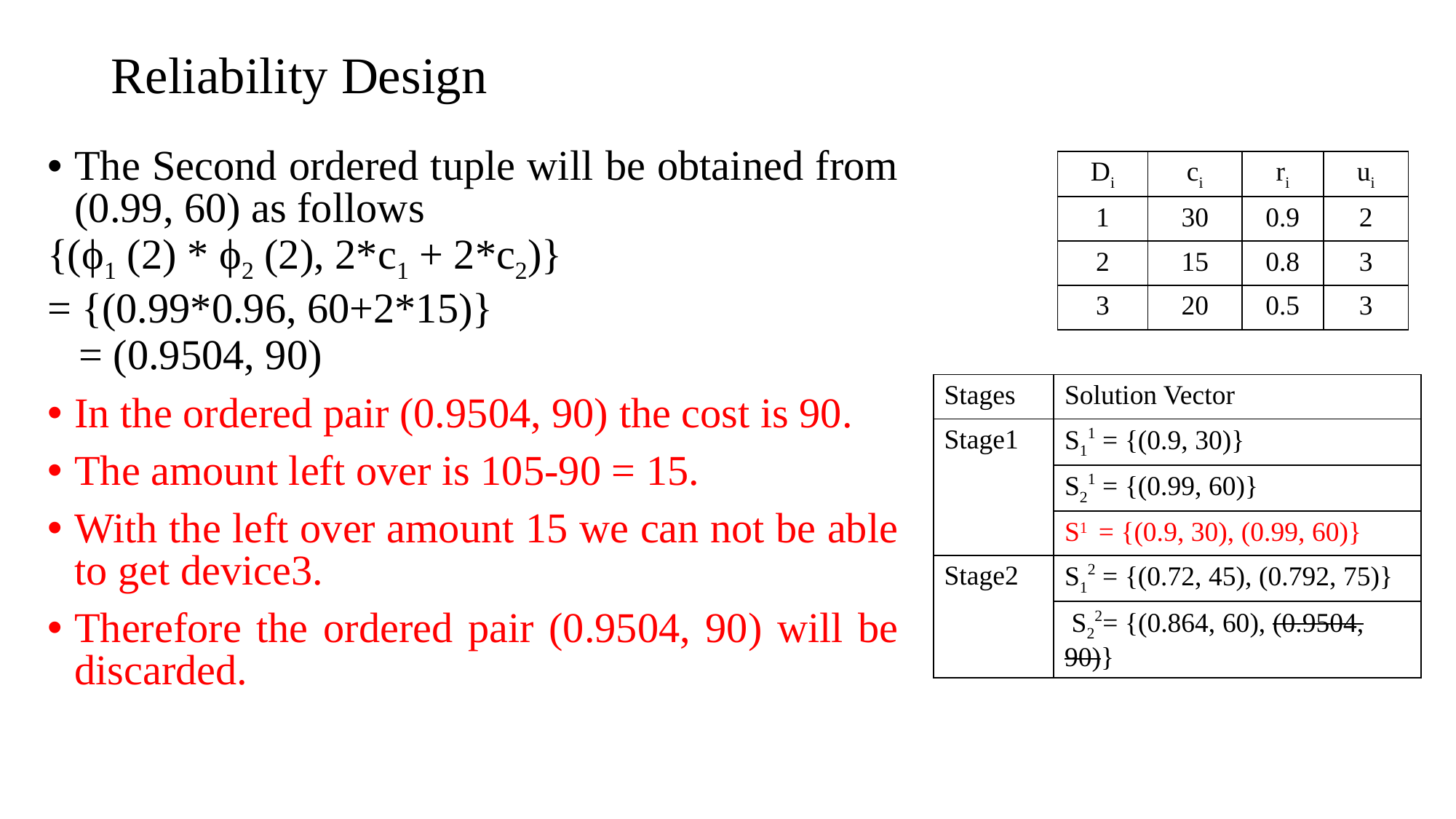

# Reliability Design

The Second ordered tuple will be obtained from (0.99, 60) as follows
{(ϕ1 (2) * ϕ2 (2), 2*c1 + 2*c2)}
= {(0.99*0.96, 60+2*15)}
   = (0.9504, 90)
In the ordered pair (0.9504, 90) the cost is 90.
The amount left over is 105-90 = 15.
With the left over amount 15 we can not be able to get device3.
Therefore the ordered pair (0.9504, 90) will be discarded.
| Di | ci | ri | ui |
| --- | --- | --- | --- |
| 1 | 30 | 0.9 | 2 |
| 2 | 15 | 0.8 | 3 |
| 3 | 20 | 0.5 | 3 |
| Stages | Solution Vector |
| --- | --- |
| Stage1 | S11 = {(0.9, 30)} |
|  | S21 = {(0.99, 60)} |
|  | S1 = {(0.9, 30), (0.99, 60)} |
| Stage2 | S12 = {(0.72, 45), (0.792, 75)} |
|  | S22= {(0.864, 60), (0.9504, 90)} |